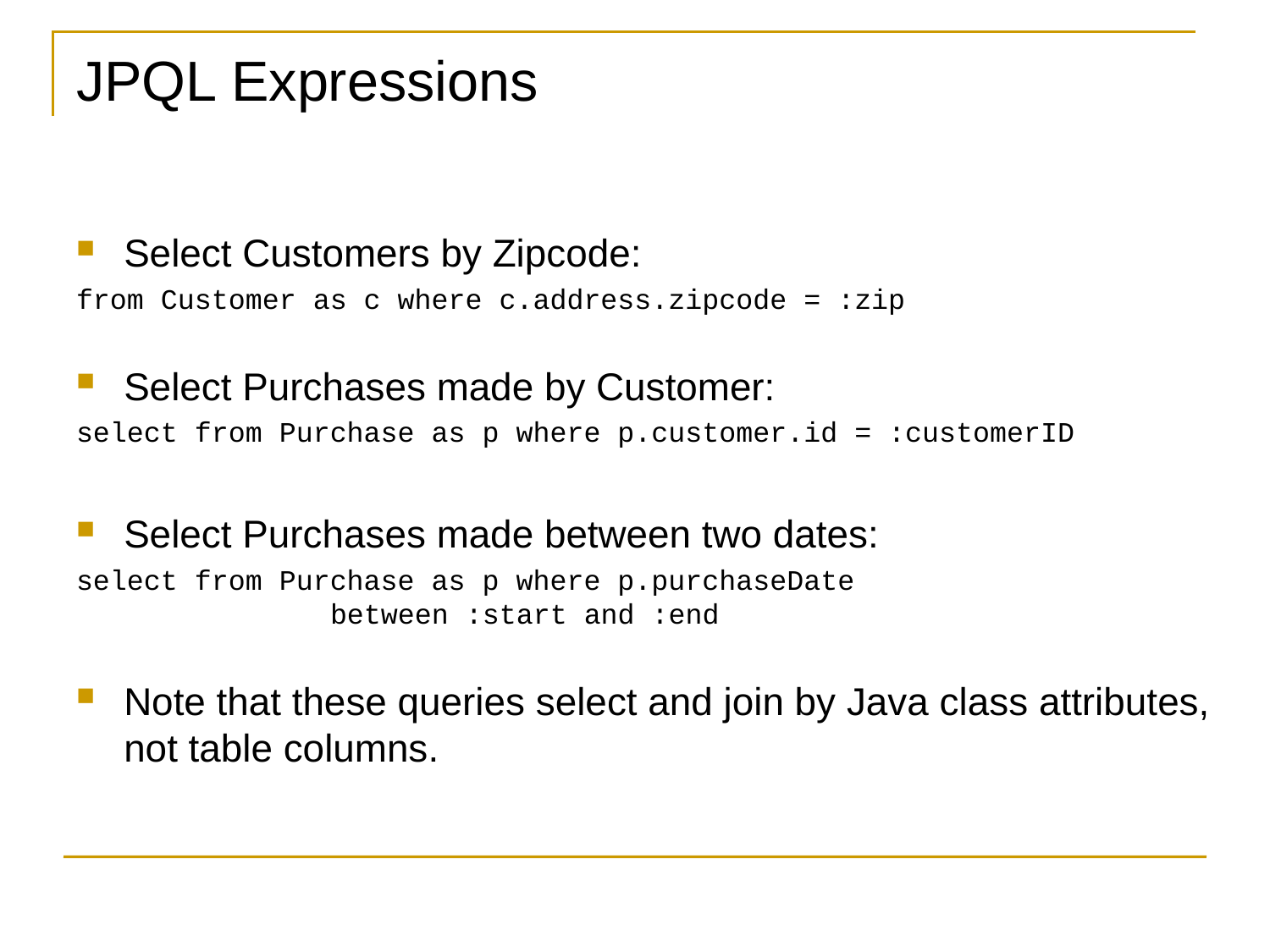

# JPQL Expressions
Select Customers by Zipcode:
from Customer as c where c.address.zipcode = :zip

Select Purchases made by Customer:
select from Purchase as p where p.customer.id = :customerID

Select Purchases made between two dates:
select from Purchase as p where p.purchaseDate
		between :start and :end

Note that these queries select and join by Java class attributes, not table columns.